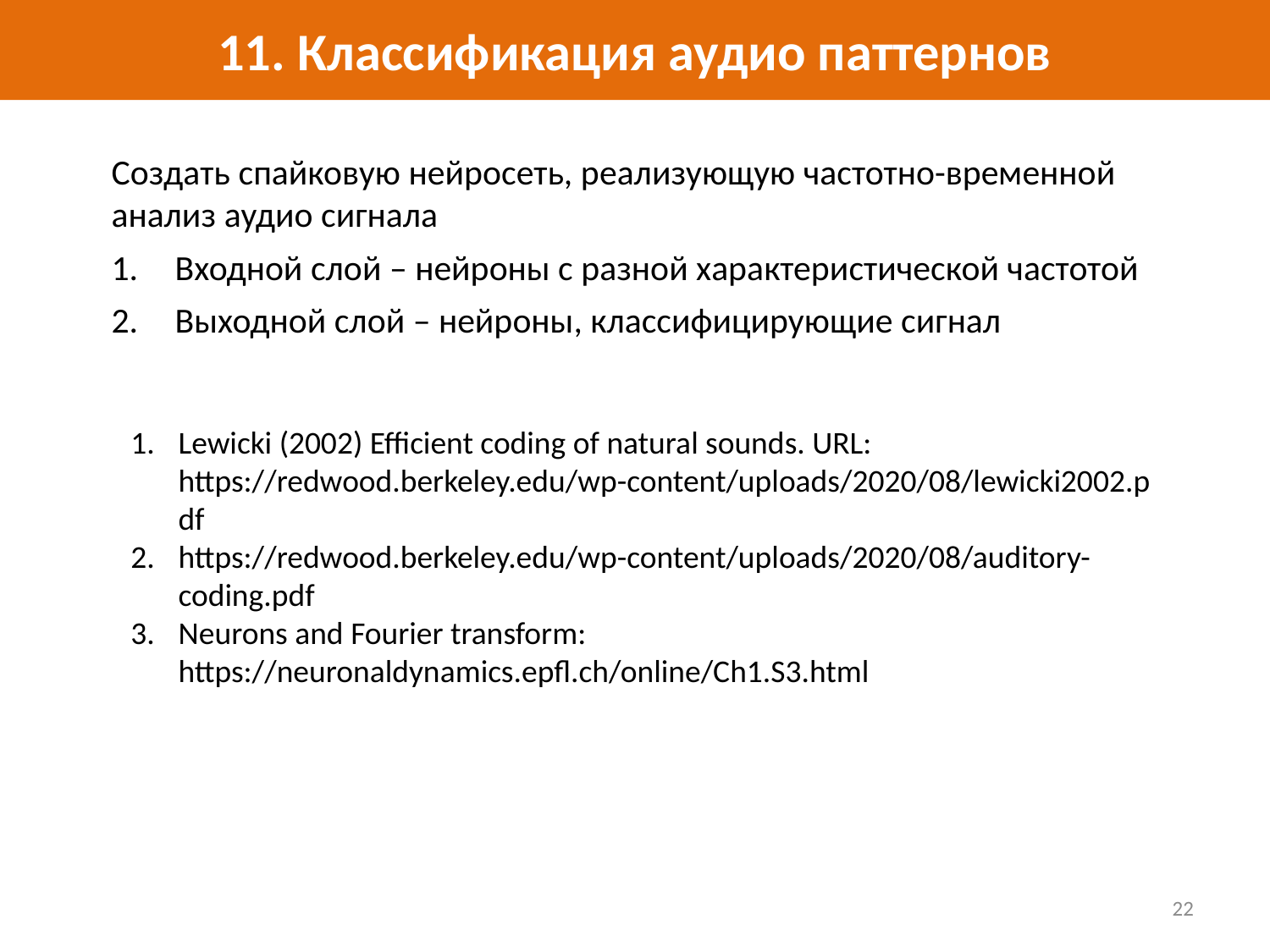

# 11. Классификация аудио паттернов
Создать спайковую нейросеть, реализующую частотно-временной анализ аудио сигнала
Входной слой – нейроны с разной характеристической частотой
Выходной слой – нейроны, классифицирующие сигнал
Lewicki (2002) Efficient coding of natural sounds. URL: https://redwood.berkeley.edu/wp-content/uploads/2020/08/lewicki2002.pdf
https://redwood.berkeley.edu/wp-content/uploads/2020/08/auditory-coding.pdf
Neurons and Fourier transform: https://neuronaldynamics.epfl.ch/online/Ch1.S3.html
22